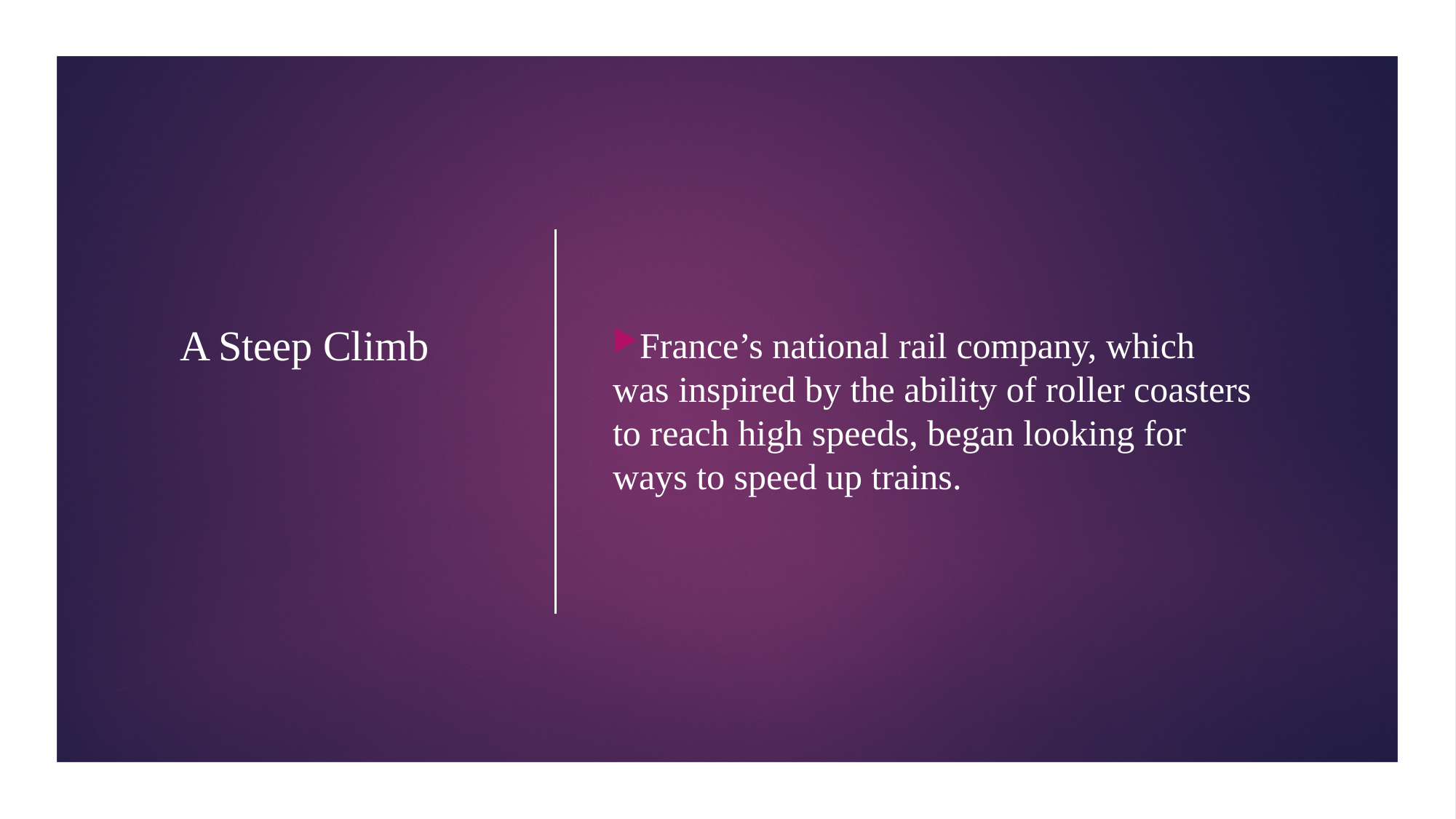

# A Steep Climb
France’s national rail company, which was inspired by the ability of roller coasters to reach high speeds, began looking for ways to speed up trains.